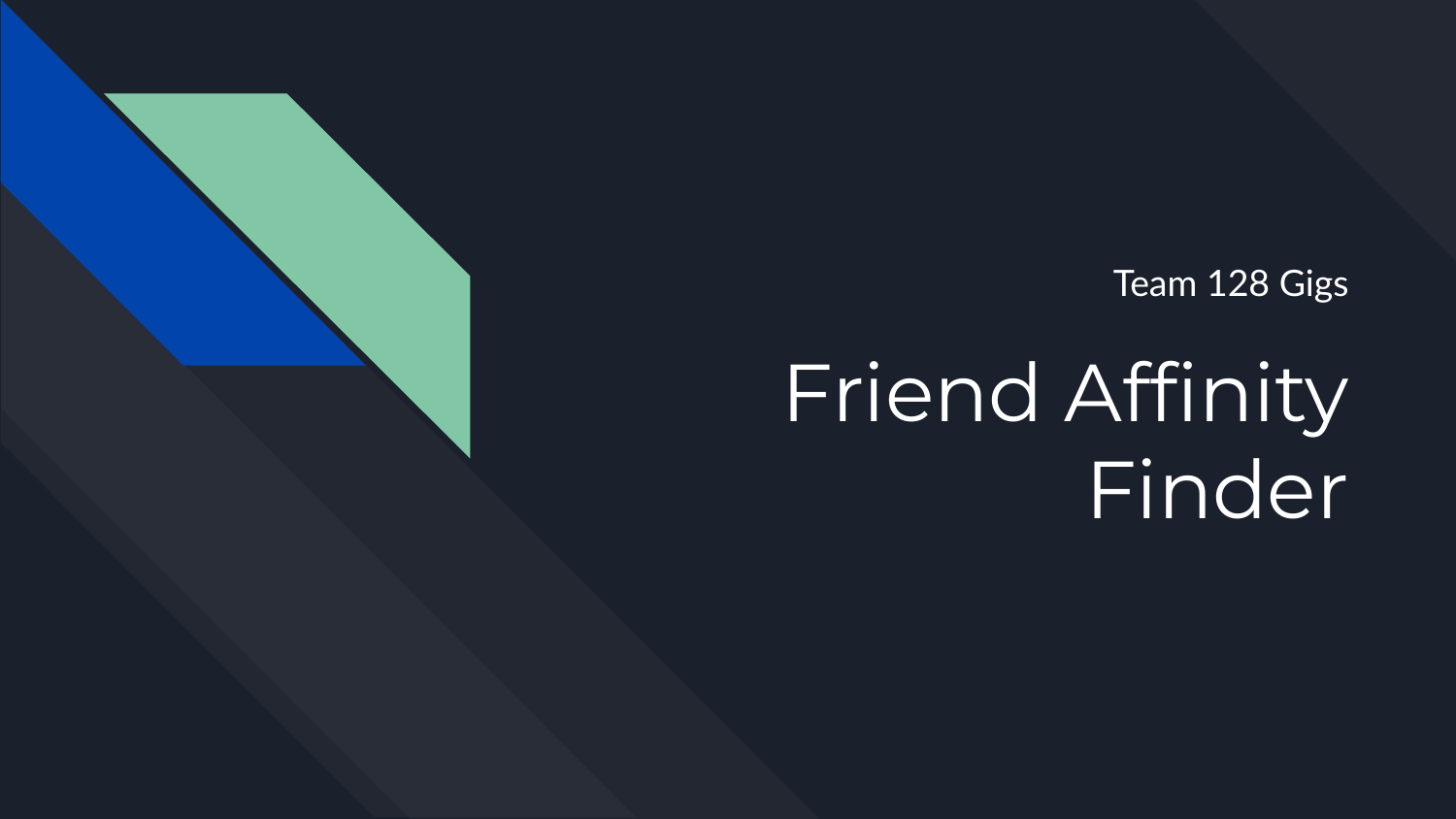

Team 128 Gigs
# Friend Affinity Finder